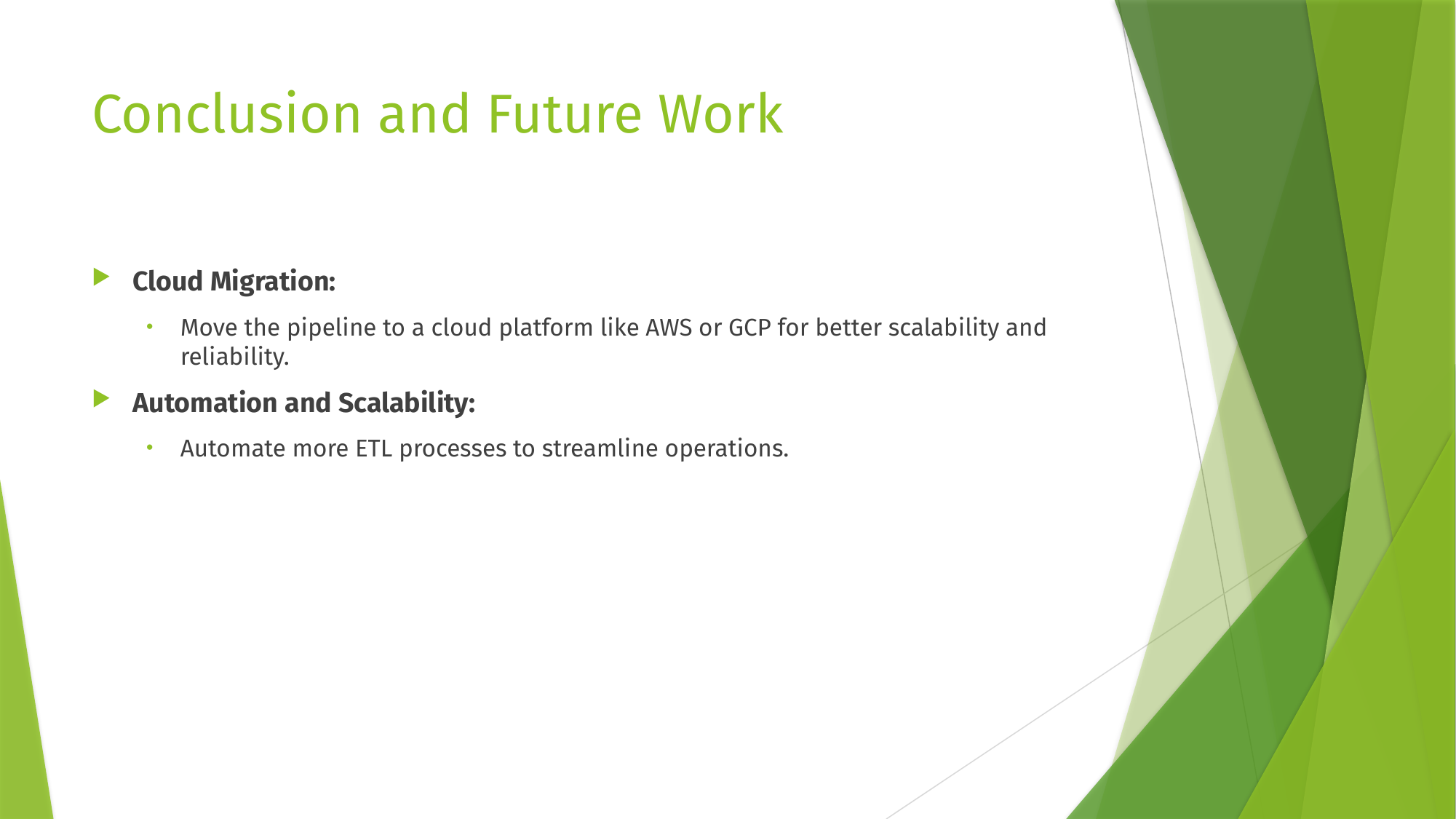

# Conclusion and Future Work
Cloud Migration:
Move the pipeline to a cloud platform like AWS or GCP for better scalability and reliability.
Automation and Scalability:
Automate more ETL processes to streamline operations.